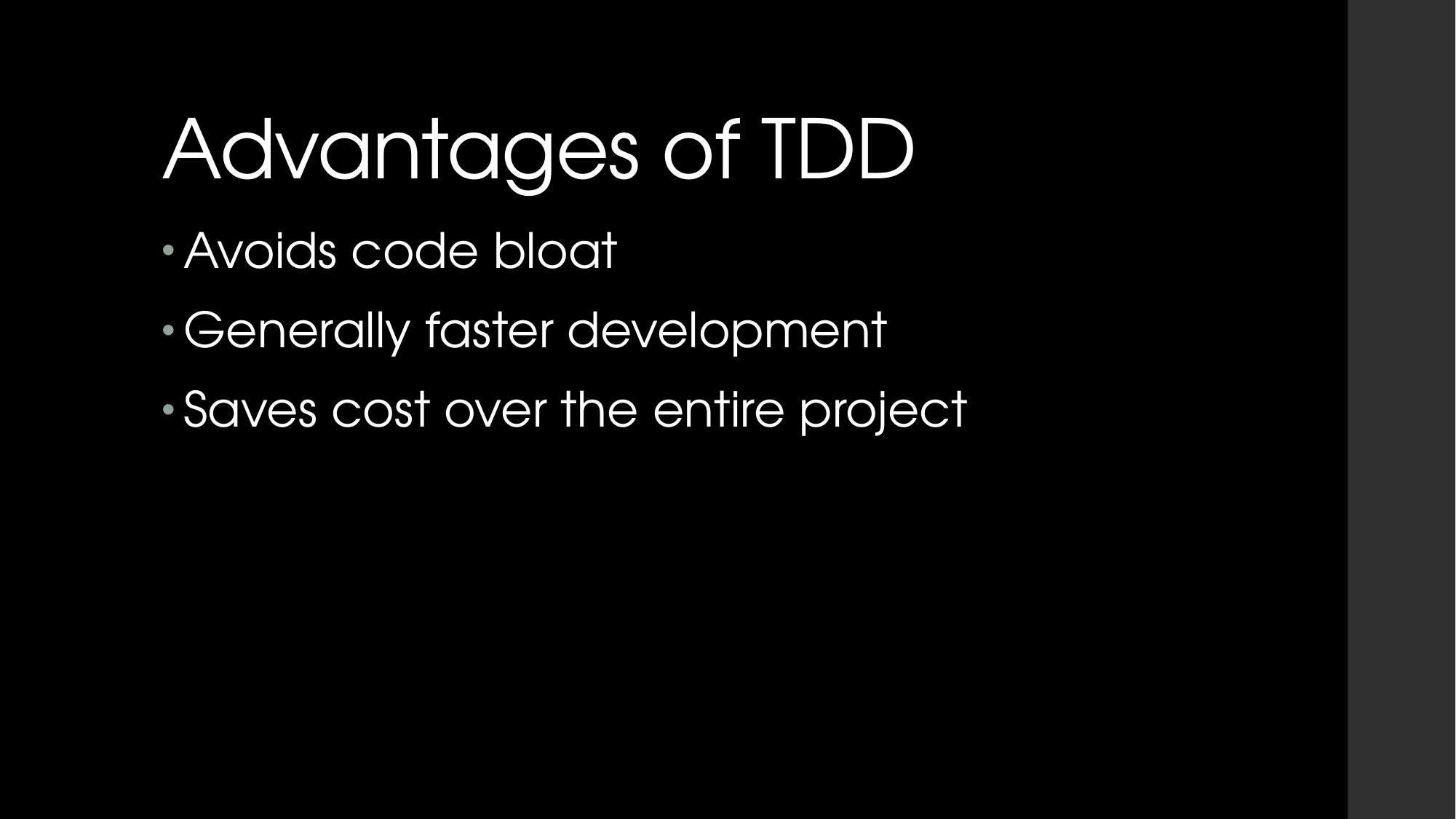

# Advantages of TDD
Avoids code bloat
Generally faster development
Saves cost over the entire project